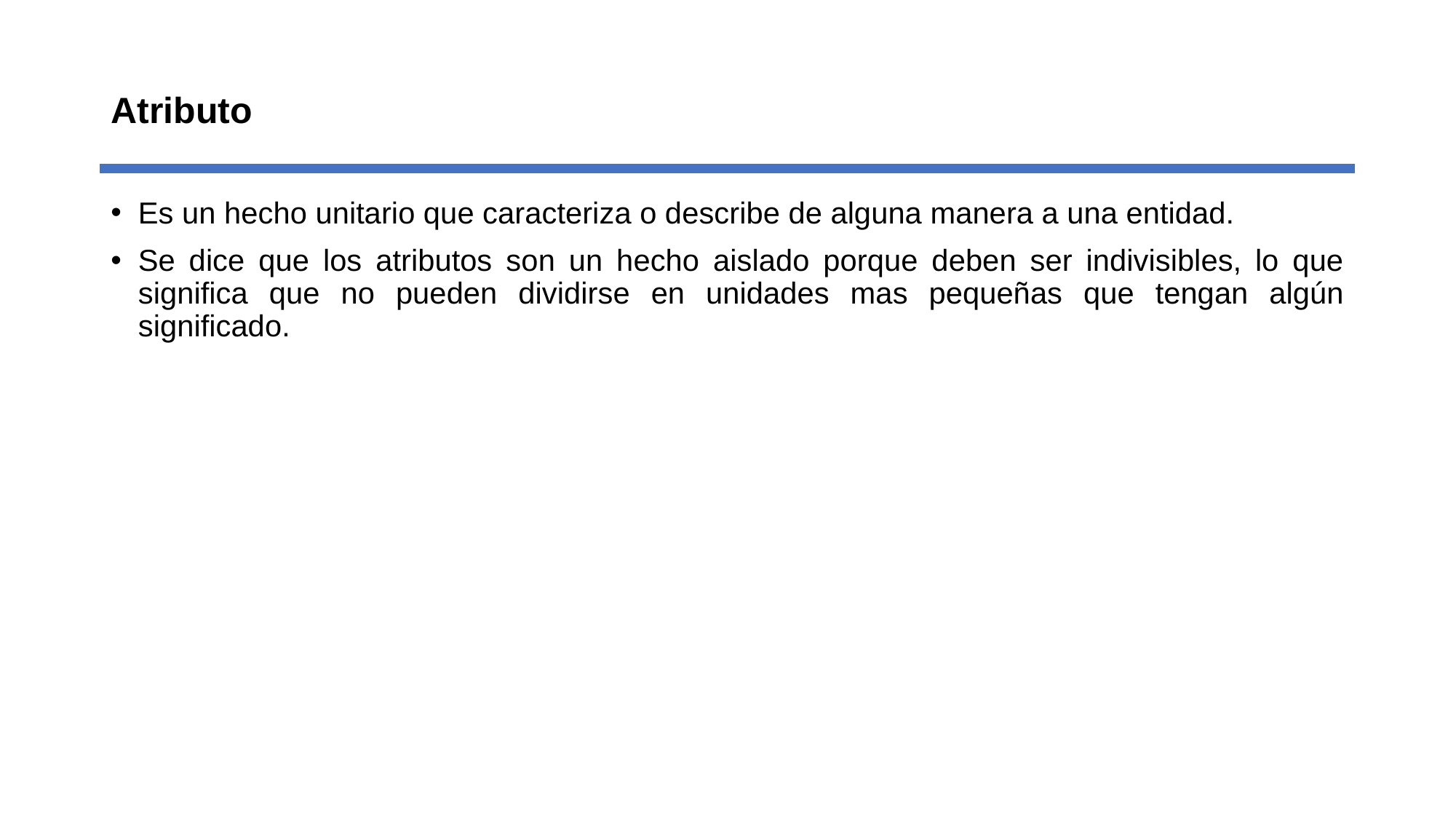

# Atributo
Es un hecho unitario que caracteriza o describe de alguna manera a una entidad.
Se dice que los atributos son un hecho aislado porque deben ser indivisibles, lo que significa que no pueden dividirse en unidades mas pequeñas que tengan algún significado.